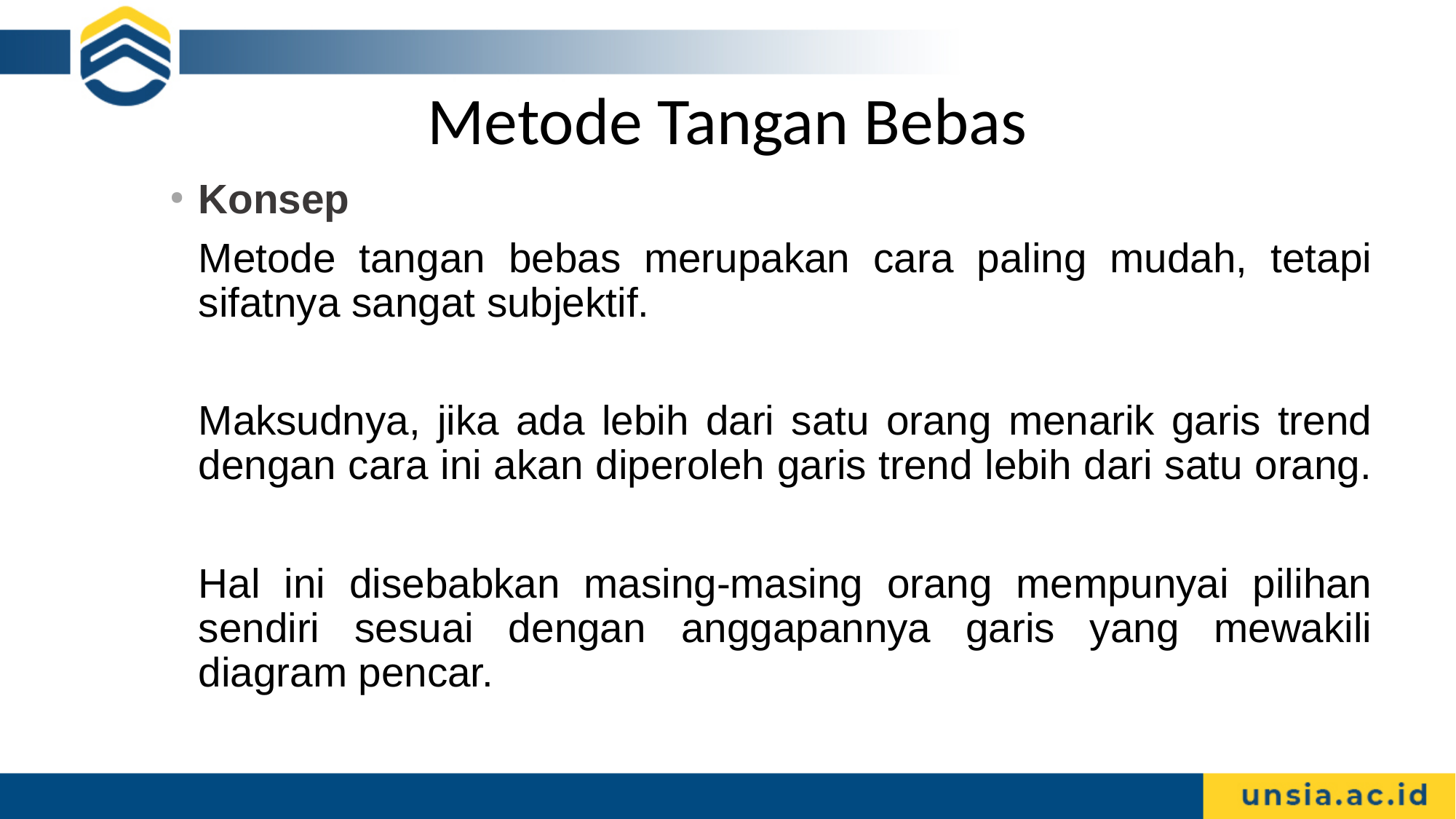

# Metode Tangan Bebas
Konsep
	Metode tangan bebas merupakan cara paling mudah, tetapi sifatnya sangat subjektif.

	Maksudnya, jika ada lebih dari satu orang menarik garis trend dengan cara ini akan diperoleh garis trend lebih dari satu orang.

	Hal ini disebabkan masing-masing orang mempunyai pilihan sendiri sesuai dengan anggapannya garis yang mewakili diagram pencar.